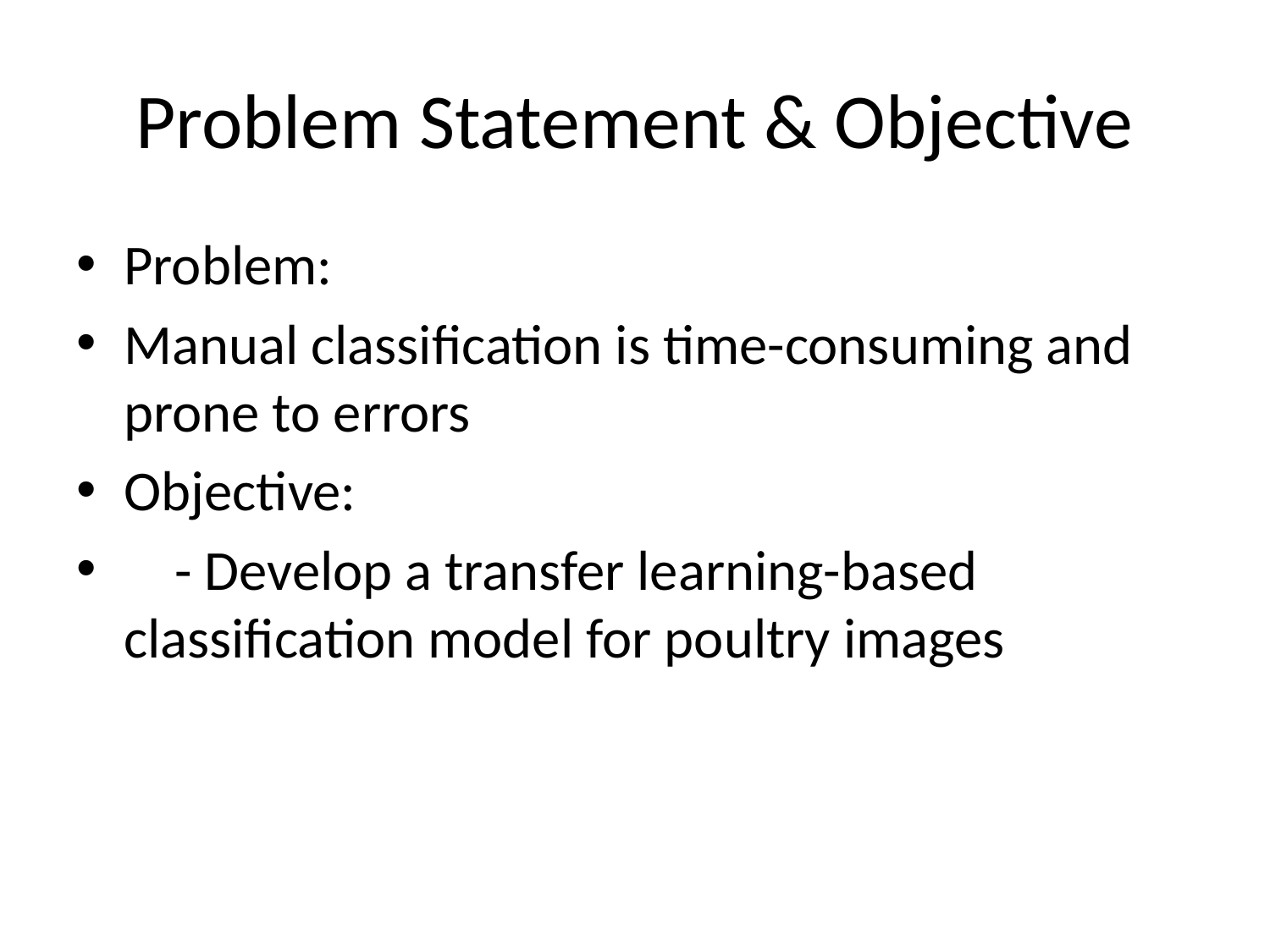

# Problem Statement & Objective
Problem:
Manual classification is time-consuming and prone to errors
Objective:
    - Develop a transfer learning-based classification model for poultry images